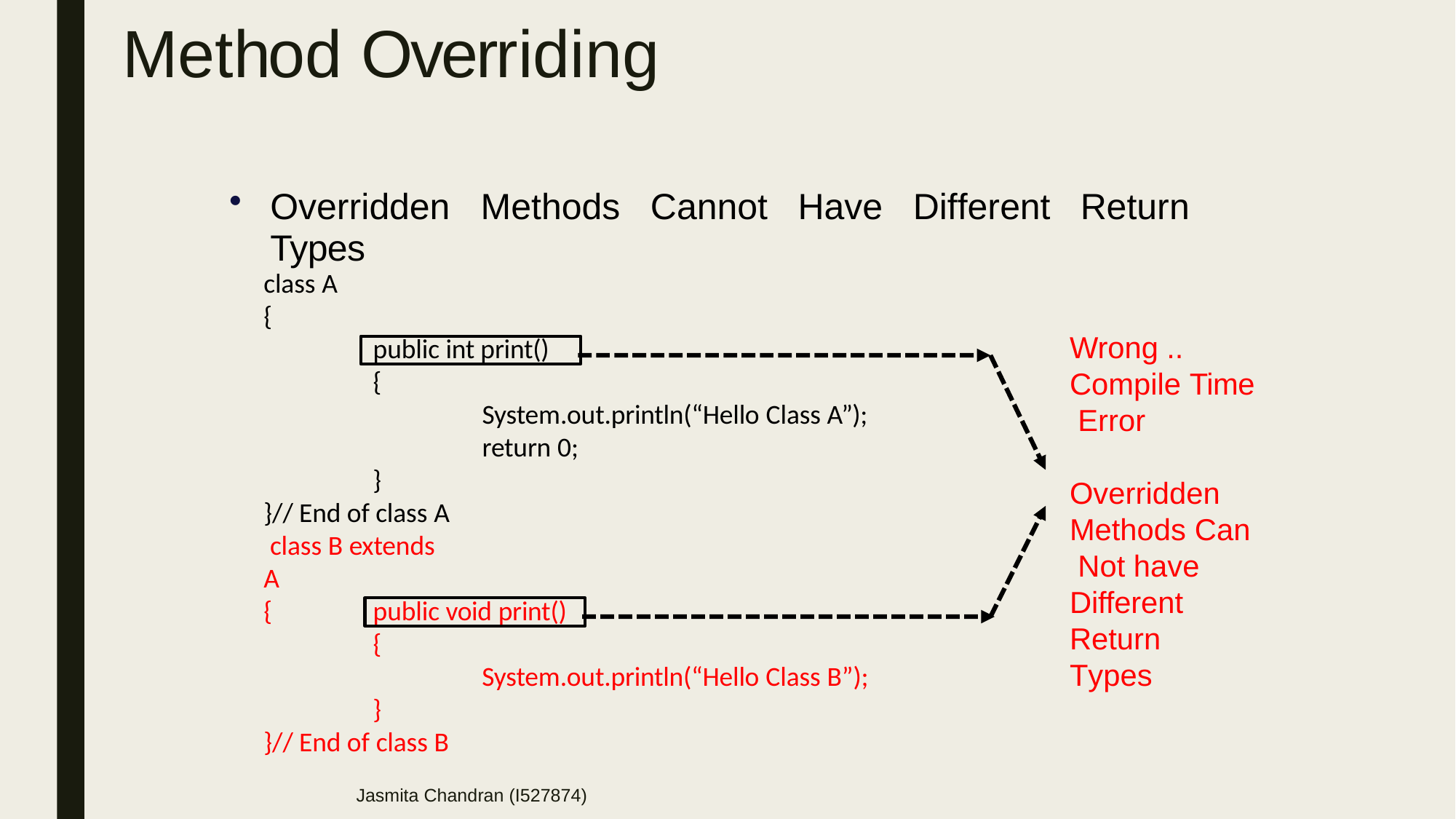

# Method Overriding
Overridden
Types
class A
{
Methods
Cannot
Have
Different
Return
Wrong ..  Compile Time  Error
public int print()

{
System.out.println(“Hello Class A”);  return 0;
}
}// End of class A  class B extends A
{
Overridden  Methods Can  Not have  Different  Return Types

public void print()
{
System.out.println(“Hello Class B”);
}
}// End of class B
Jasmita Chandran (I527874)